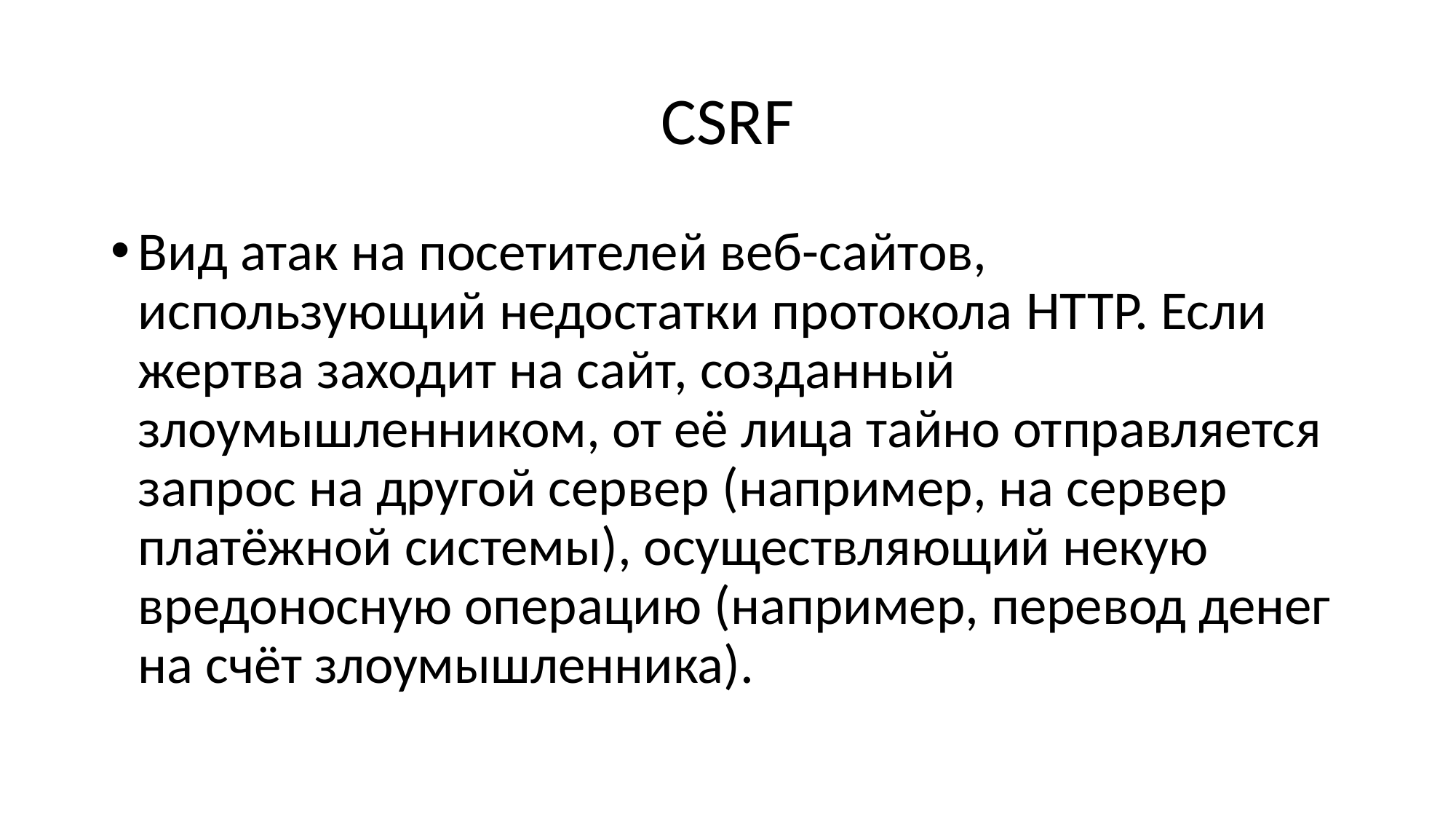

# CSRF
Вид атак на посетителей веб-сайтов, использующий недостатки протокола HTTP. Если жертва заходит на сайт, созданный злоумышленником, от её лица тайно отправляется запрос на другой сервер (например, на сервер платёжной системы), осуществляющий некую вредоносную операцию (например, перевод денег на счёт злоумышленника).